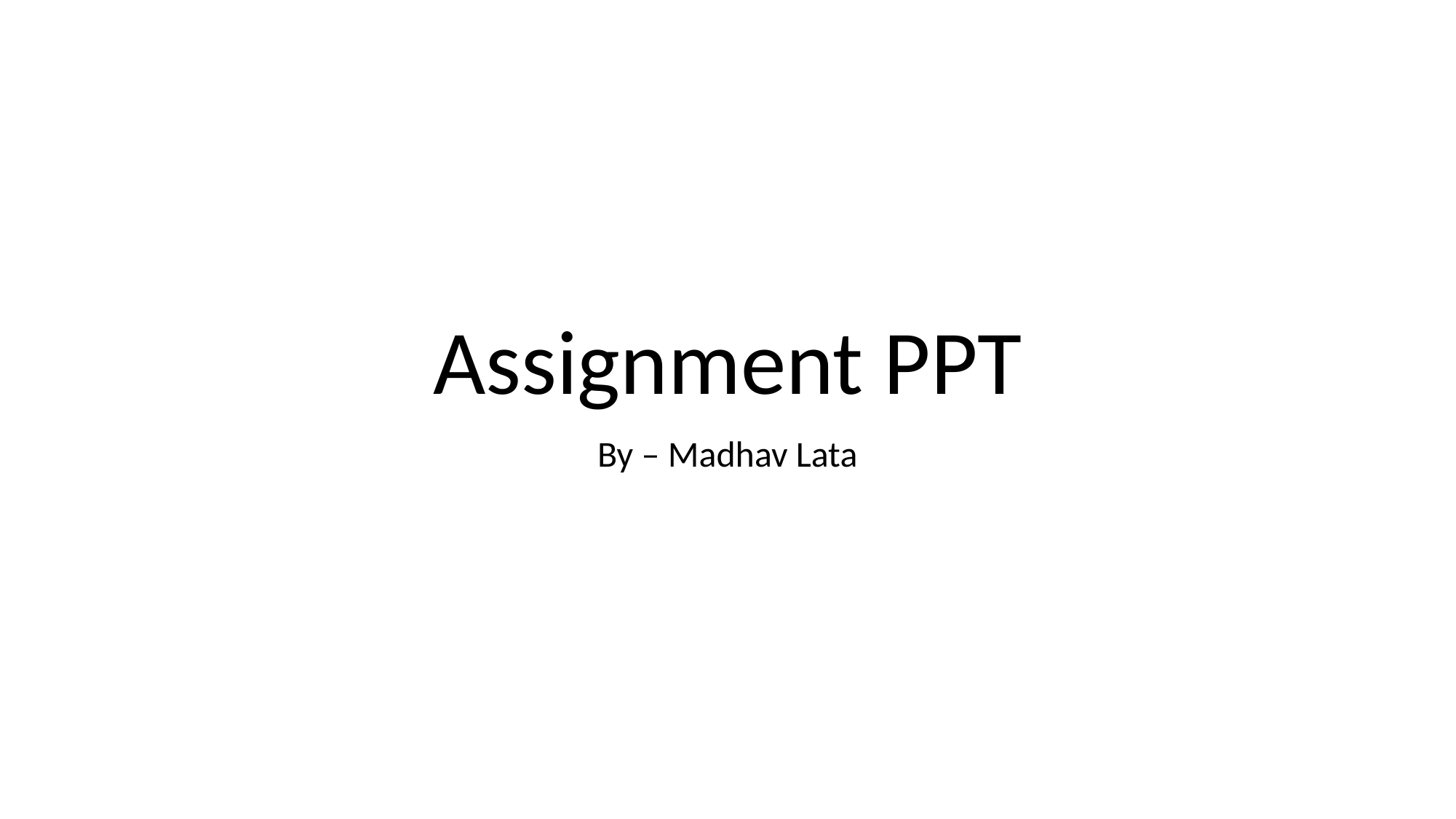

# Assignment PPT
By – Madhav Lata